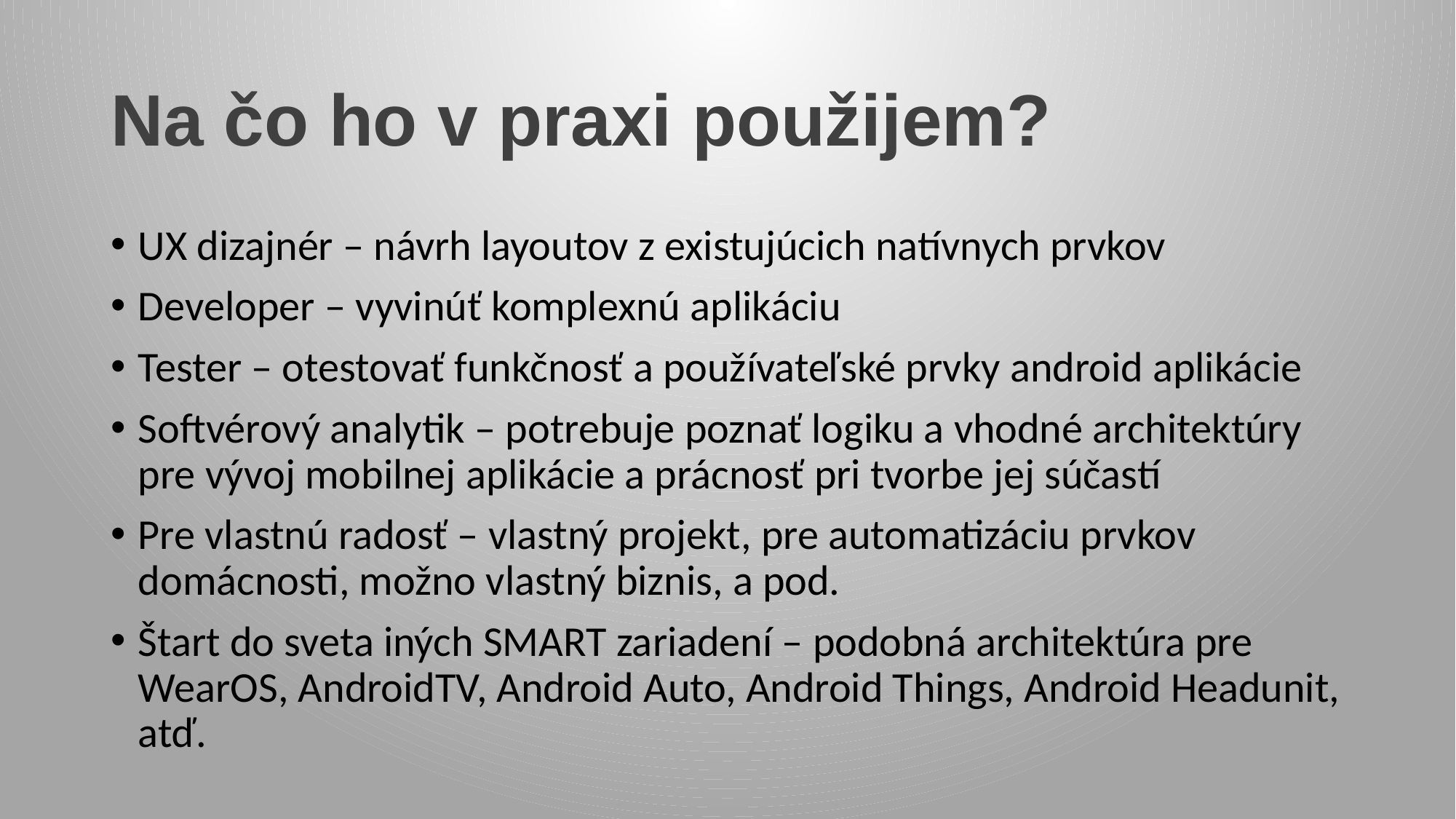

# Na čo ho v praxi použijem?
UX dizajnér – návrh layoutov z existujúcich natívnych prvkov
Developer – vyvinúť komplexnú aplikáciu
Tester – otestovať funkčnosť a používateľské prvky android aplikácie
Softvérový analytik – potrebuje poznať logiku a vhodné architektúry pre vývoj mobilnej aplikácie a prácnosť pri tvorbe jej súčastí
Pre vlastnú radosť – vlastný projekt, pre automatizáciu prvkov domácnosti, možno vlastný biznis, a pod.
Štart do sveta iných SMART zariadení – podobná architektúra pre WearOS, AndroidTV, Android Auto, Android Things, Android Headunit, atď.